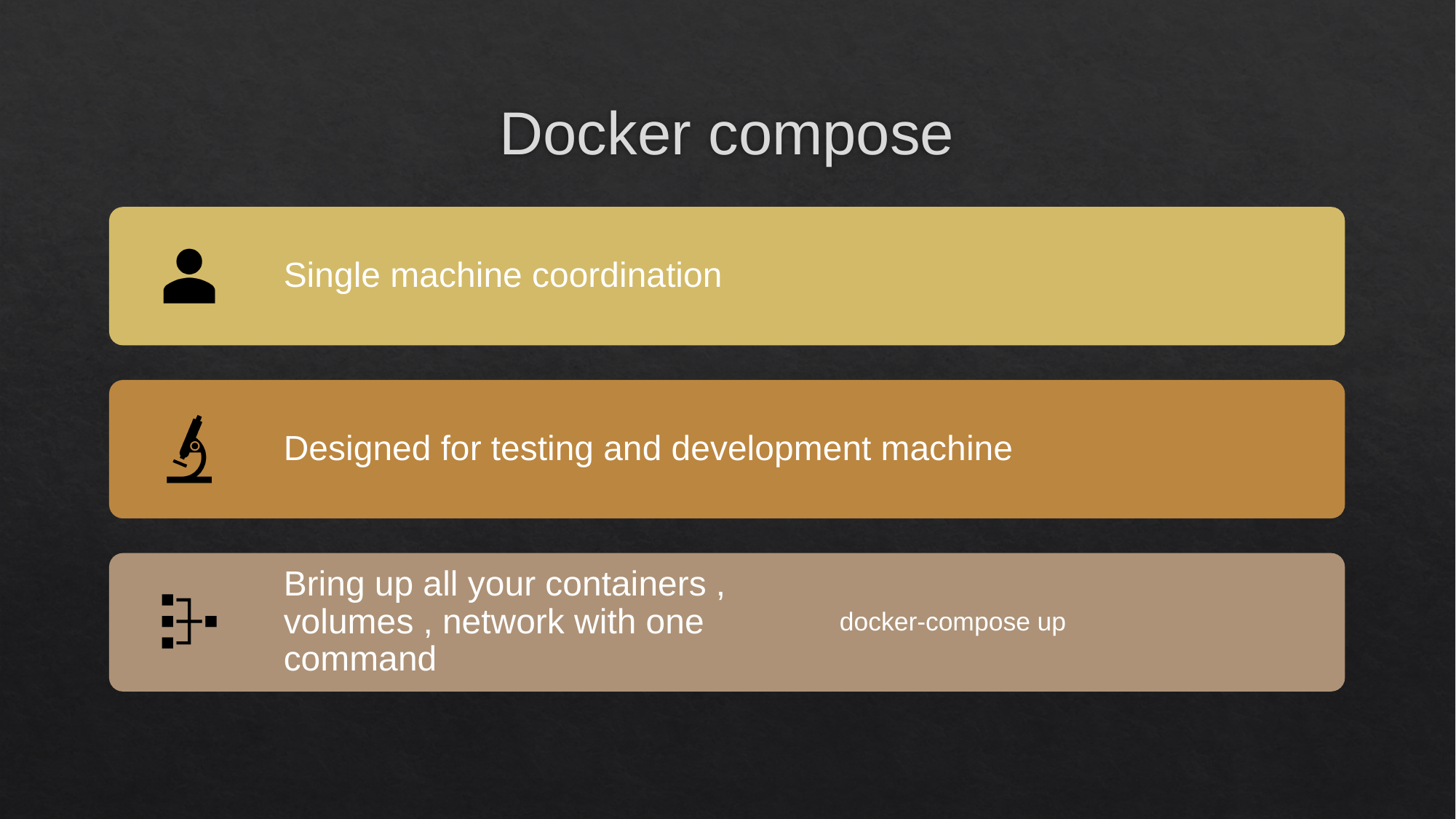

# Docker compose
Single machine coordination
Designed for testing and development machine
Bring up all your containers , volumes , network with one command
docker-compose up